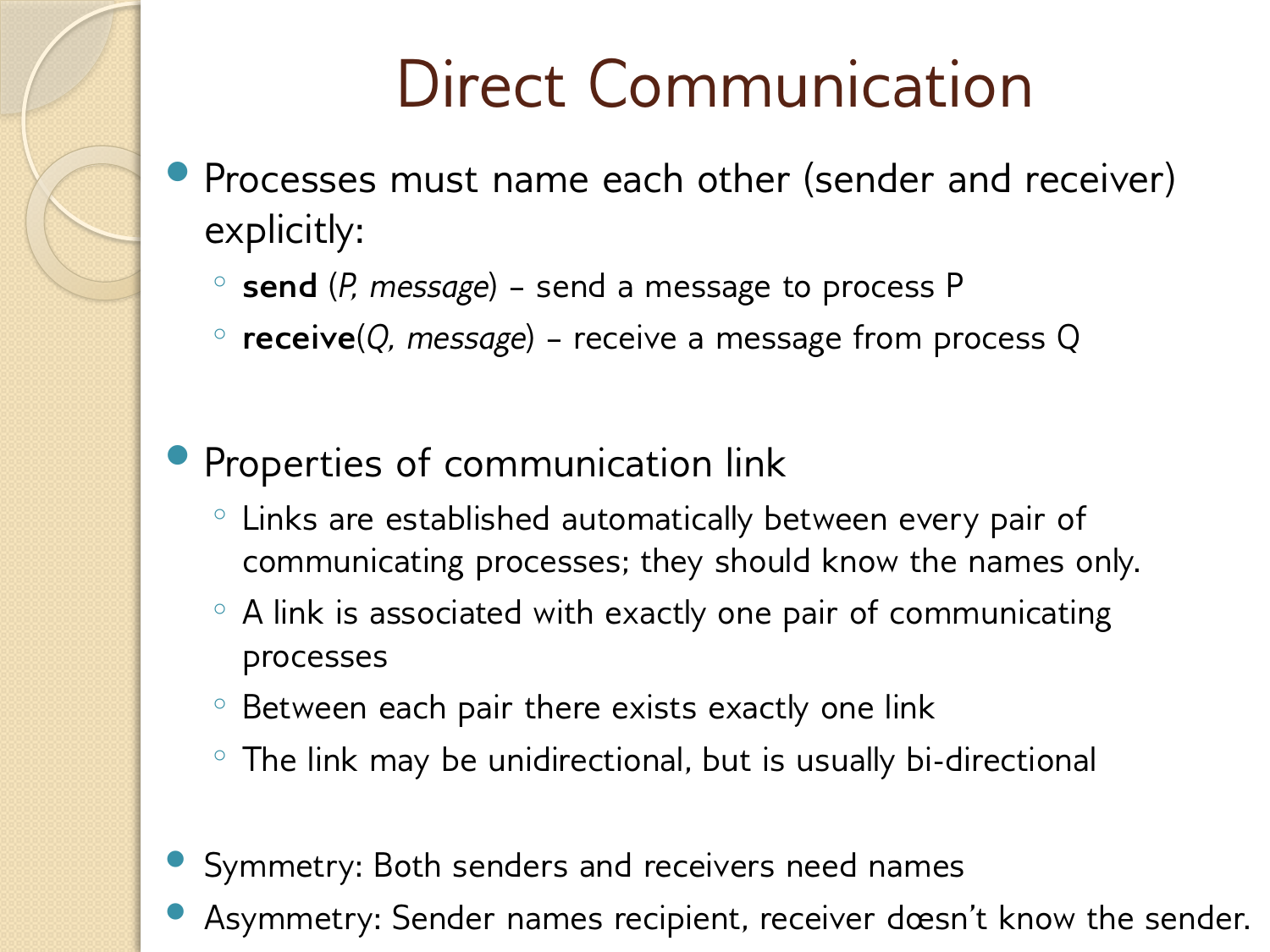

# Direct Communication
Processes must name each other (sender and receiver) explicitly:
send (P, message) – send a message to process P
receive(Q, message) – receive a message from process Q

Properties of communication link
Links are established automatically between every pair of communicating processes; they should know the names only.
A link is associated with exactly one pair of communicating processes
Between each pair there exists exactly one link
The link may be unidirectional, but is usually bi-directional

Symmetry: Both senders and receivers need names
Asymmetry: Sender names recipient, receiver doesn’t know the sender.